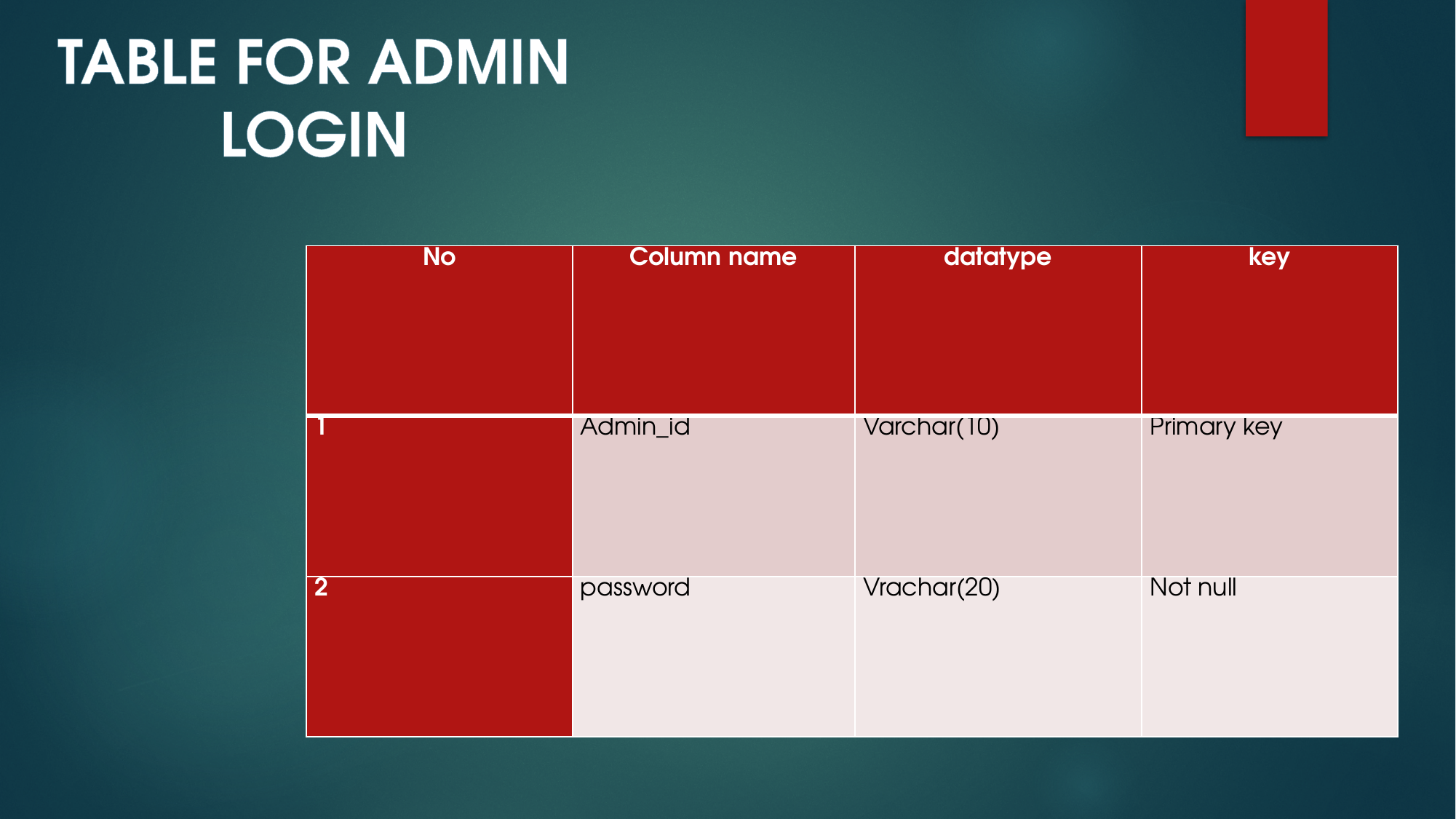

TABLE FOR ADMIN LOGIN
| No | Column name | datatype | key |
| --- | --- | --- | --- |
| 1 | Admin\_id | Varchar(10) | Primary key |
| 2 | password | Vrachar(20) | Not null |